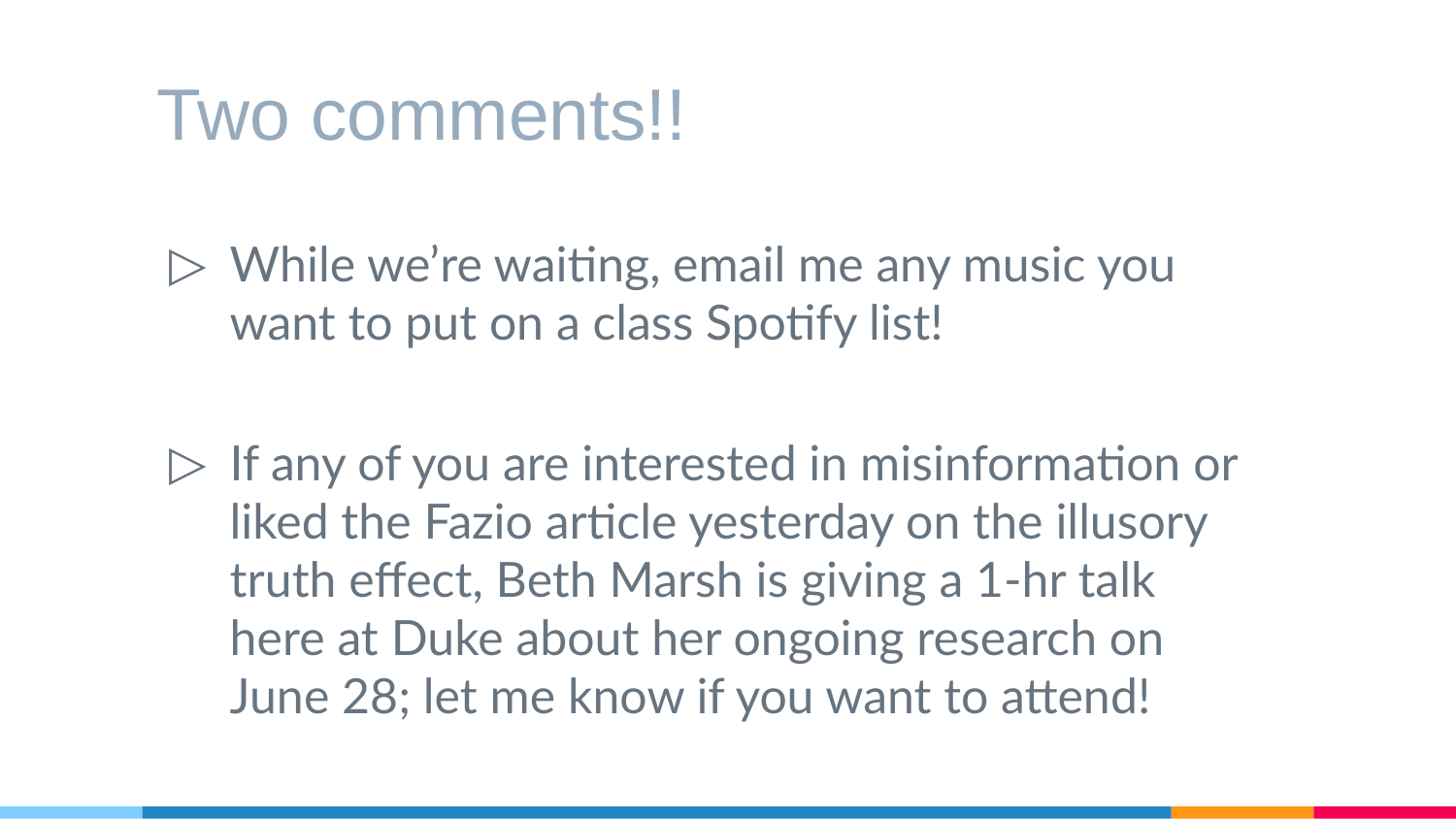

# Two comments!!
While we’re waiting, email me any music you want to put on a class Spotify list!

If any of you are interested in misinformation or liked the Fazio article yesterday on the illusory truth effect, Beth Marsh is giving a 1-hr talk here at Duke about her ongoing research on June 28; let me know if you want to attend!